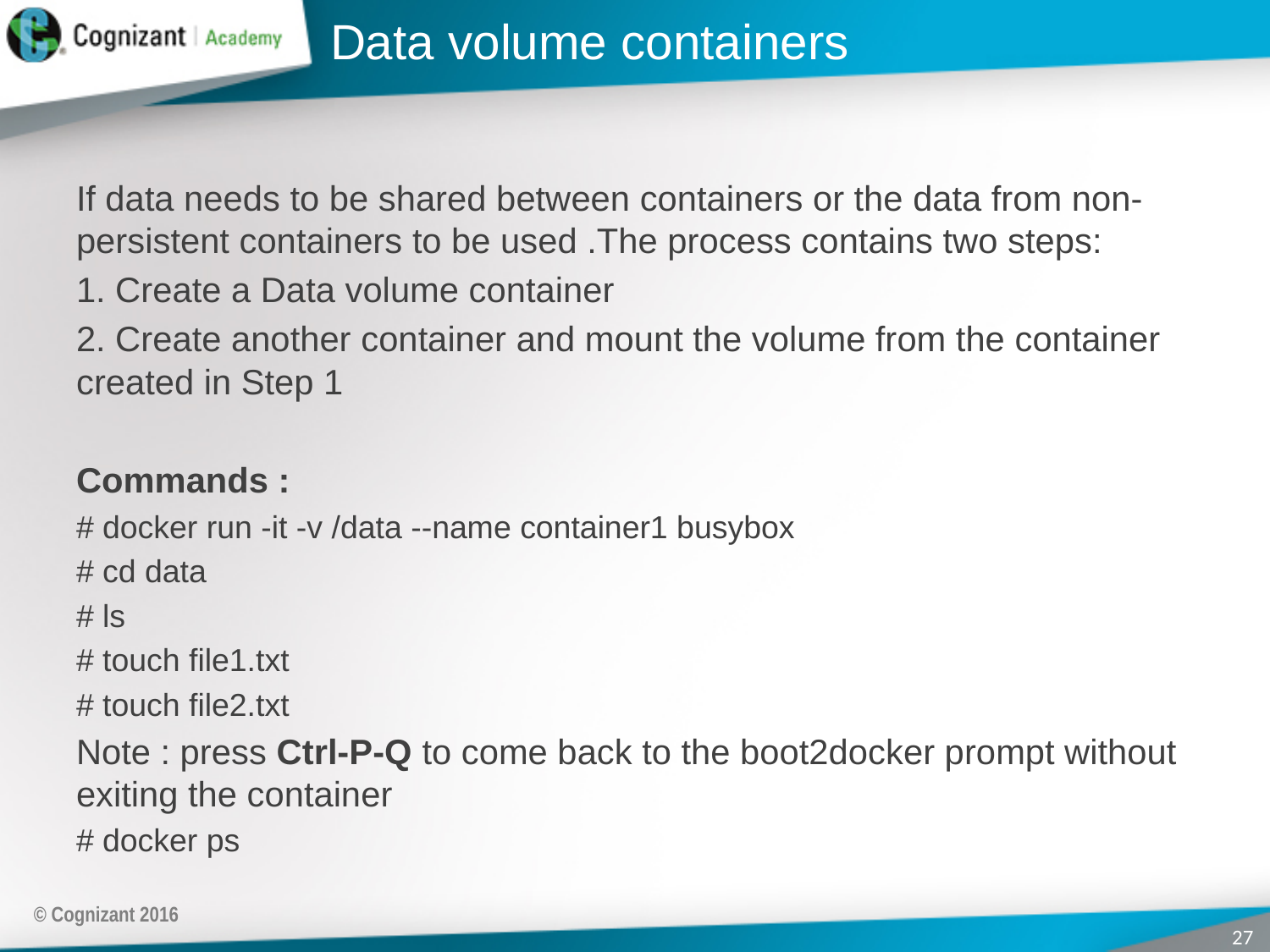

# Data volume containers
If data needs to be shared between containers or the data from non-persistent containers to be used .The process contains two steps:
1. Create a Data volume container
2. Create another container and mount the volume from the container created in Step 1

Commands :
# docker run -it -v /data --name container1 busybox
# cd data
# ls
# touch file1.txt
# touch file2.txt
Note : press Ctrl-P-Q to come back to the boot2docker prompt without exiting the container
# docker ps

© Cognizant 2016
27